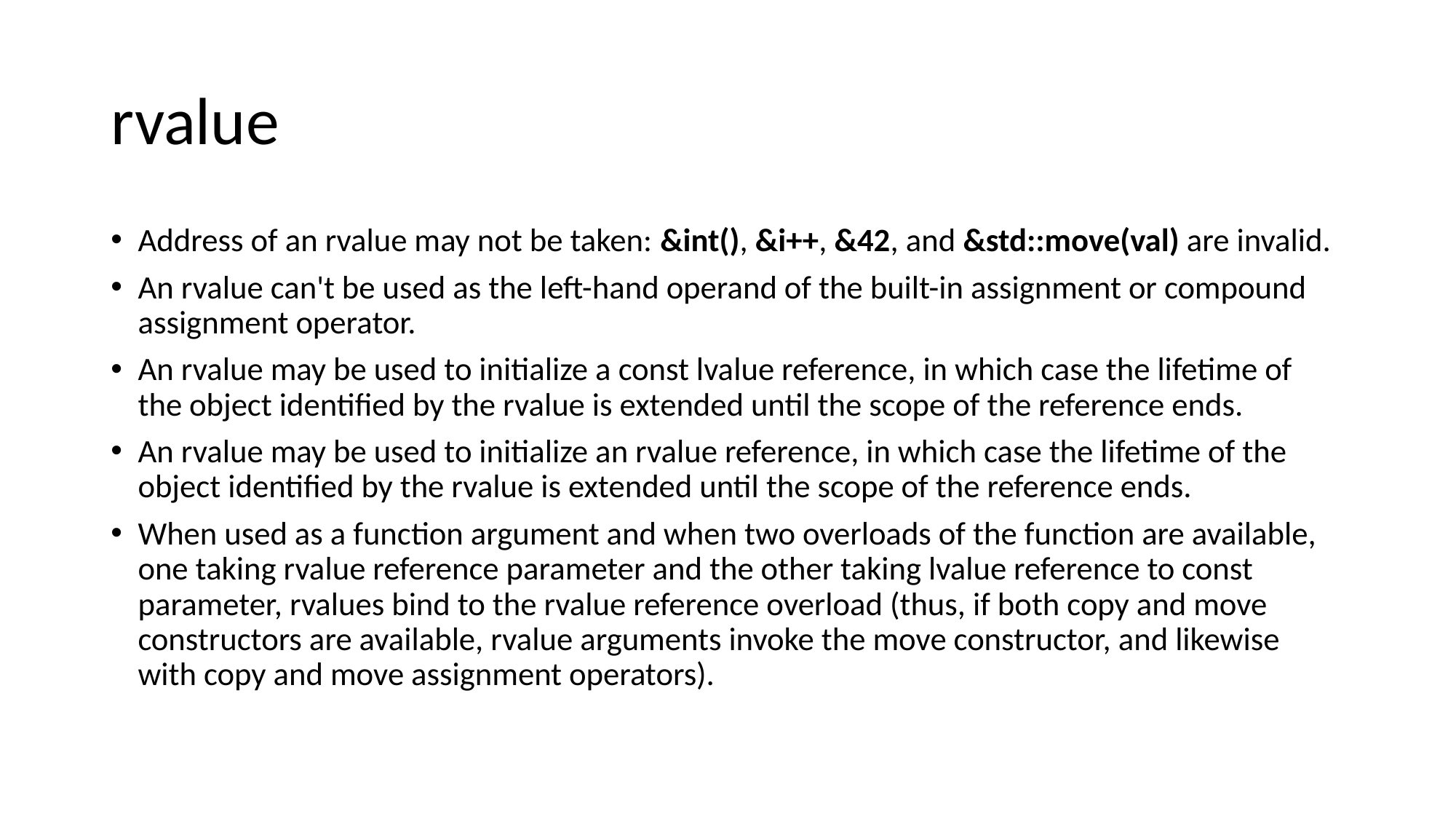

# rvalue
Address of an rvalue may not be taken: &int(), &i++, &42, and &std::move(val) are invalid.
An rvalue can't be used as the left-hand operand of the built-in assignment or compound assignment operator.
An rvalue may be used to initialize a const lvalue reference, in which case the lifetime of the object identified by the rvalue is extended until the scope of the reference ends.
An rvalue may be used to initialize an rvalue reference, in which case the lifetime of the object identified by the rvalue is extended until the scope of the reference ends.
When used as a function argument and when two overloads of the function are available, one taking rvalue reference parameter and the other taking lvalue reference to const parameter, rvalues bind to the rvalue reference overload (thus, if both copy and move constructors are available, rvalue arguments invoke the move constructor, and likewise with copy and move assignment operators).